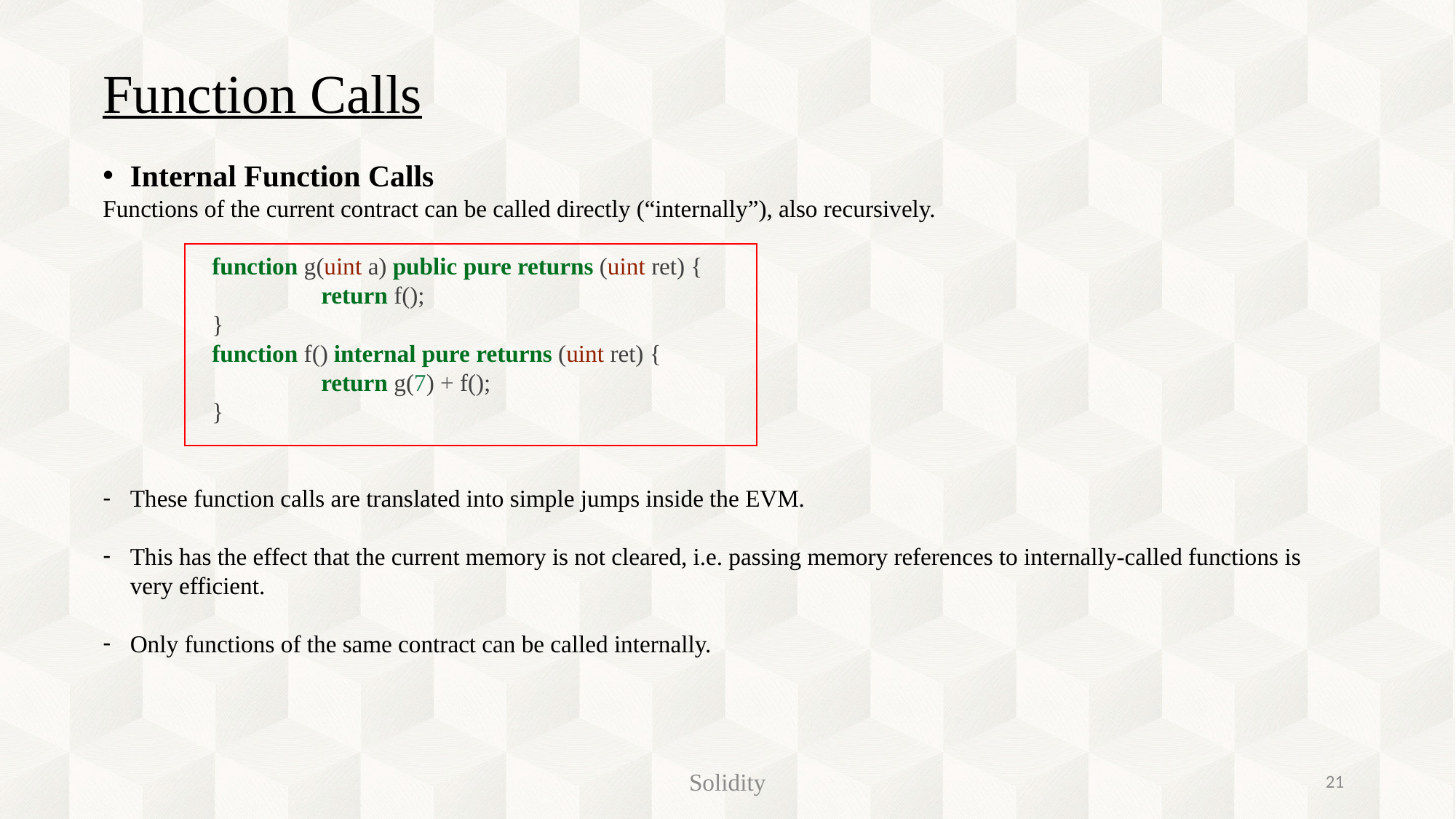

Function Calls

Internal Function Calls
Functions of the current contract can be called directly (“internally”), also recursively.

	function g(uint a) public pure returns (uint ret) {
		return f();
	}
	function f() internal pure returns (uint ret) {
		return g(7) + f();
	}

These function calls are translated into simple jumps inside the EVM.

This has the effect that the current memory is not cleared, i.e. passing memory references to internally-called functions is very efficient.

Only functions of the same contract can be called internally.

Solidity
21